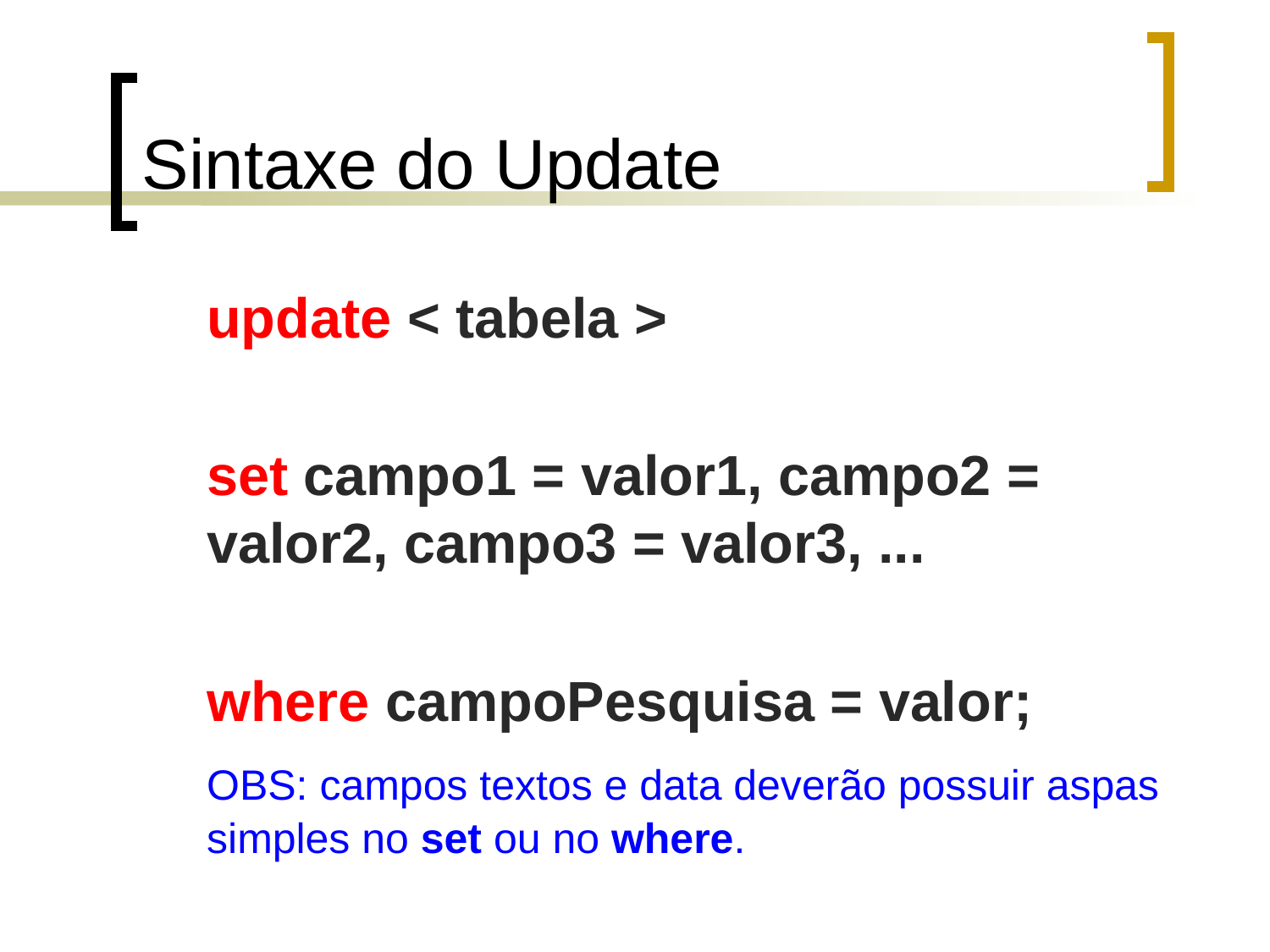

# Sintaxe do Update
	update < tabela >

	set campo1 = valor1, campo2 = valor2, campo3 = valor3, ...

	where campoPesquisa = valor;
	OBS: campos textos e data deverão possuir aspas simples no set ou no where.